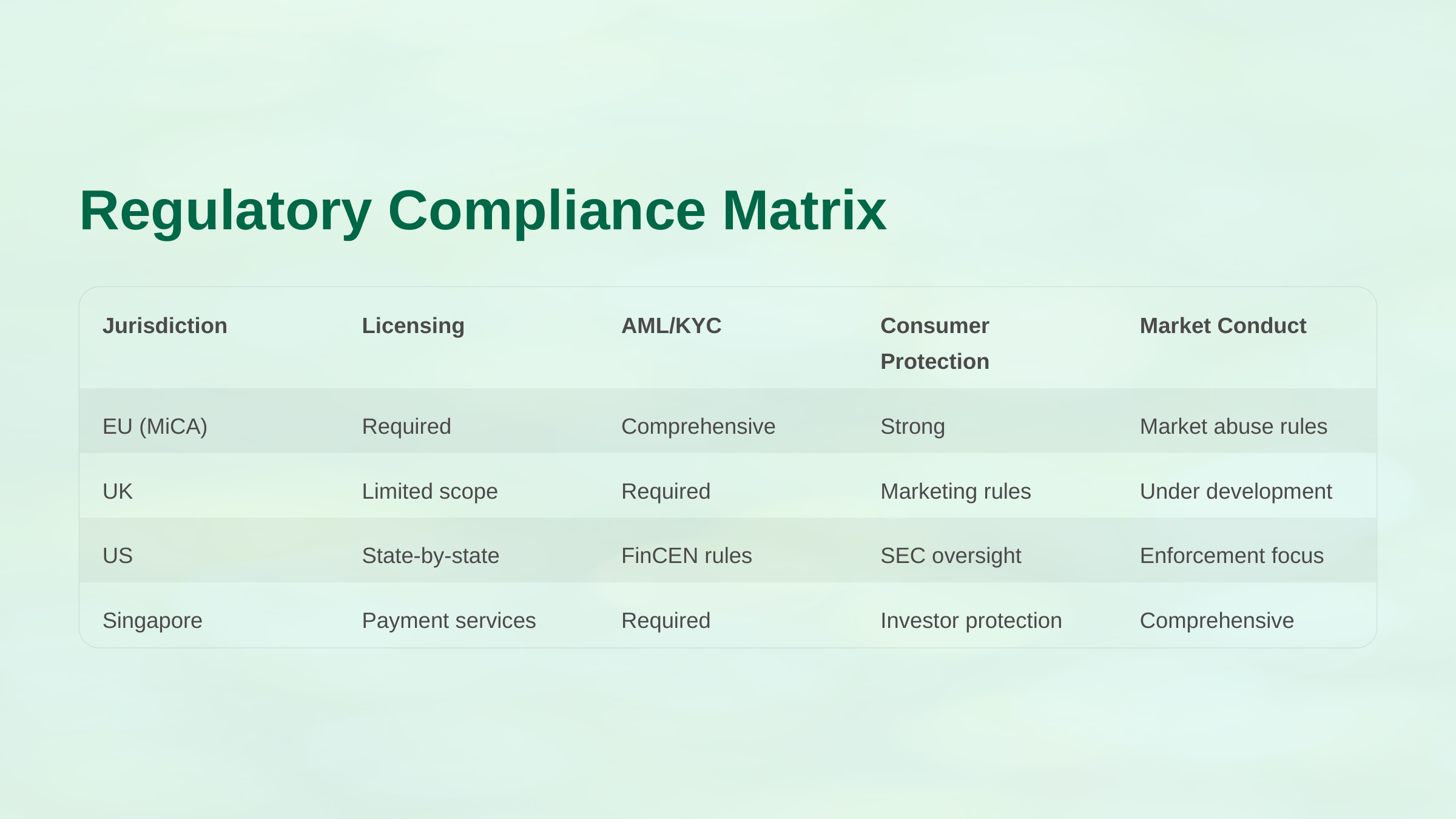

Regulatory Compliance Matrix

Jurisdiction
Licensing
AML/KYC
Consumer Protection
Market Conduct

EU (MiCA)
Required
Comprehensive
Strong
Market abuse rules

UK
Limited scope
Required
Marketing rules
Under development

US
State-by-state
FinCEN rules
SEC oversight
Enforcement focus

Singapore
Payment services
Required
Investor protection
Comprehensive